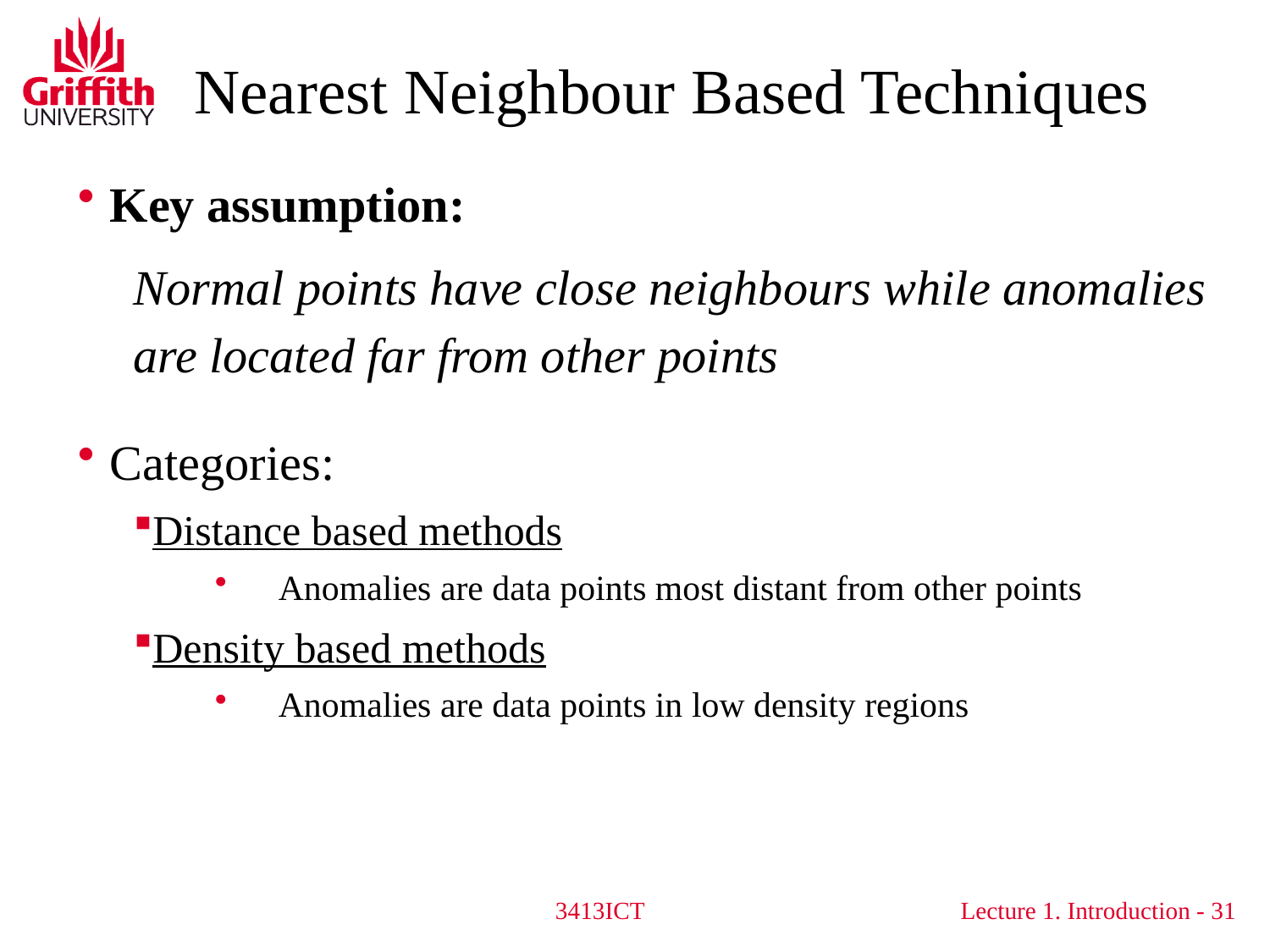

Nearest Neighbour Based Techniques
Key assumption:
Normal points have close neighbours while anomalies are located far from other points

Categories:
Distance based methods
Anomalies are data points most distant from other points
Density based methods
Anomalies are data points in low density regions
3413ICT
31